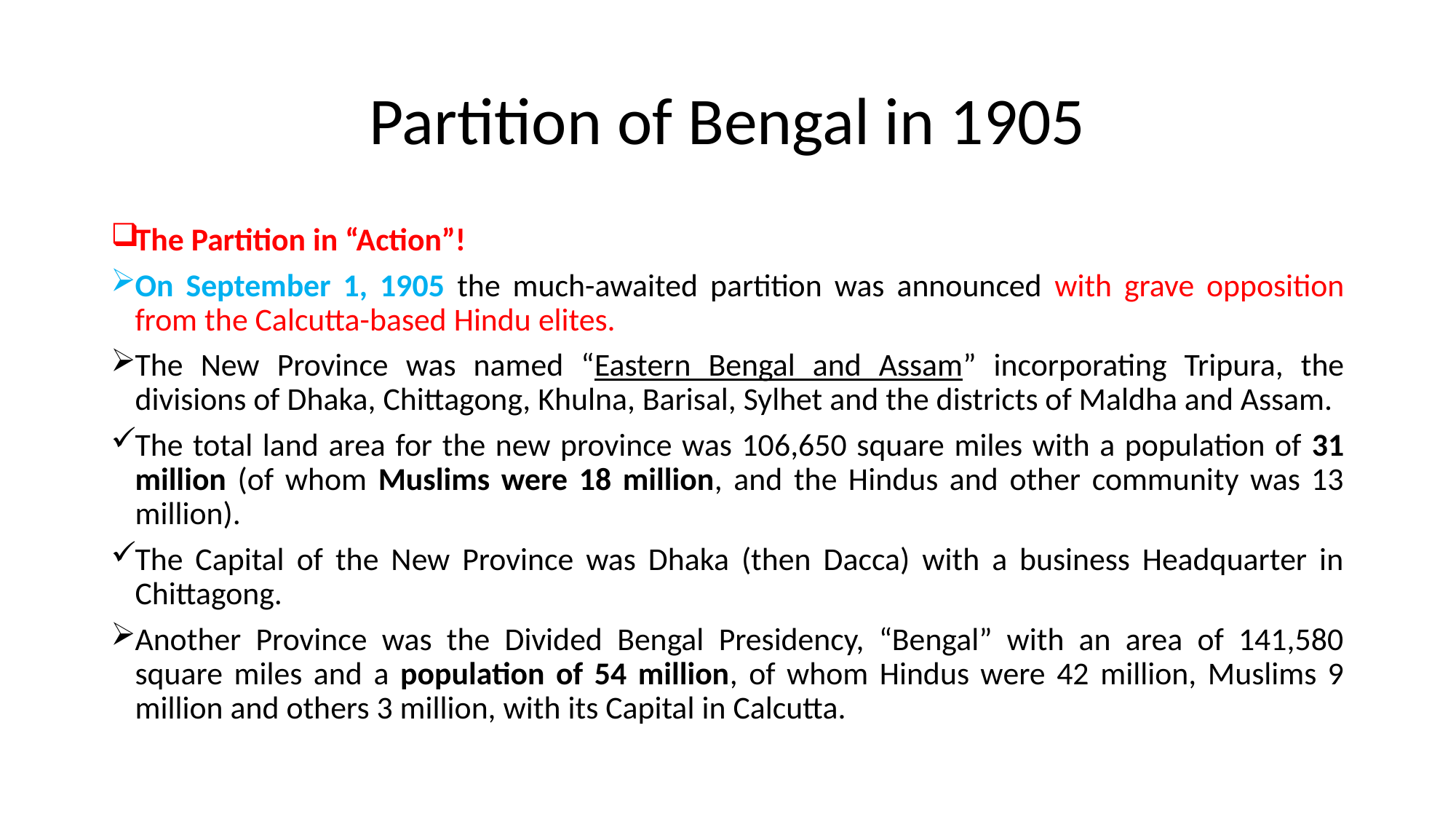

# Partition of Bengal in 1905
The Partition in “Action”!
On September 1, 1905 the much-awaited partition was announced with grave opposition from the Calcutta-based Hindu elites.
The New Province was named “Eastern Bengal and Assam” incorporating Tripura, the divisions of Dhaka, Chittagong, Khulna, Barisal, Sylhet and the districts of Maldha and Assam.
The total land area for the new province was 106,650 square miles with a population of 31 million (of whom Muslims were 18 million, and the Hindus and other community was 13 million).
The Capital of the New Province was Dhaka (then Dacca) with a business Headquarter in Chittagong.
Another Province was the Divided Bengal Presidency, “Bengal” with an area of 141,580 square miles and a population of 54 million, of whom Hindus were 42 million, Muslims 9 million and others 3 million, with its Capital in Calcutta.